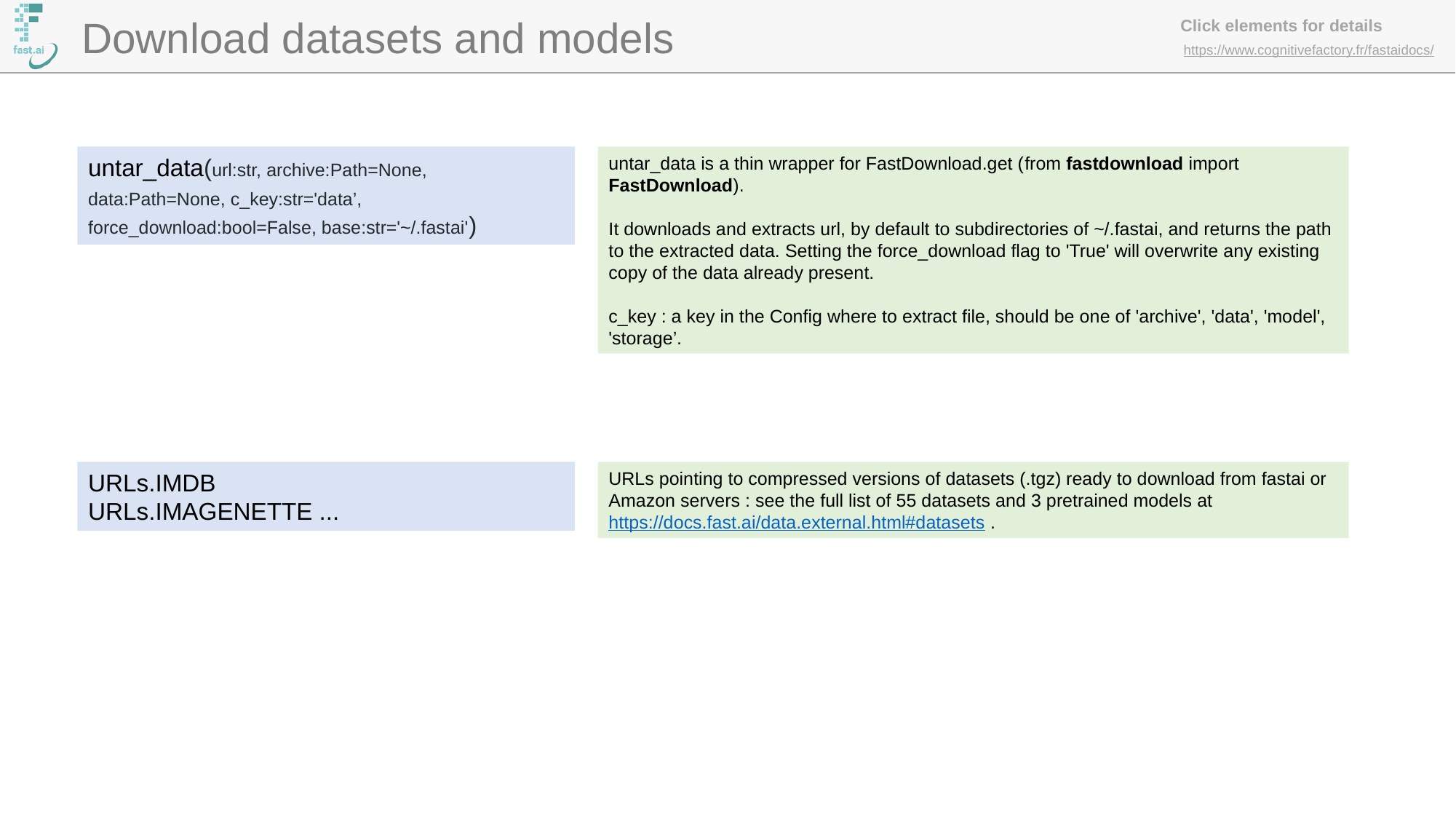

Download datasets and models
untar_data(url:str, archive:Path=None, data:Path=None, c_key:str='data’, force_download:bool=False, base:str='~/.fastai')
untar_data is a thin wrapper for FastDownload.get (from fastdownload import FastDownload).

It downloads and extracts url, by default to subdirectories of ~/.fastai, and returns the path to the extracted data. Setting the force_download flag to 'True' will overwrite any existing copy of the data already present.

c_key : a key in the Config where to extract file, should be one of 'archive', 'data', 'model', 'storage’.
URLs.IMDB
URLs.IMAGENETTE ...
URLs pointing to compressed versions of datasets (.tgz) ready to download from fastai or Amazon servers : see the full list of 55 datasets and 3 pretrained models at https://docs.fast.ai/data.external.html#datasets .